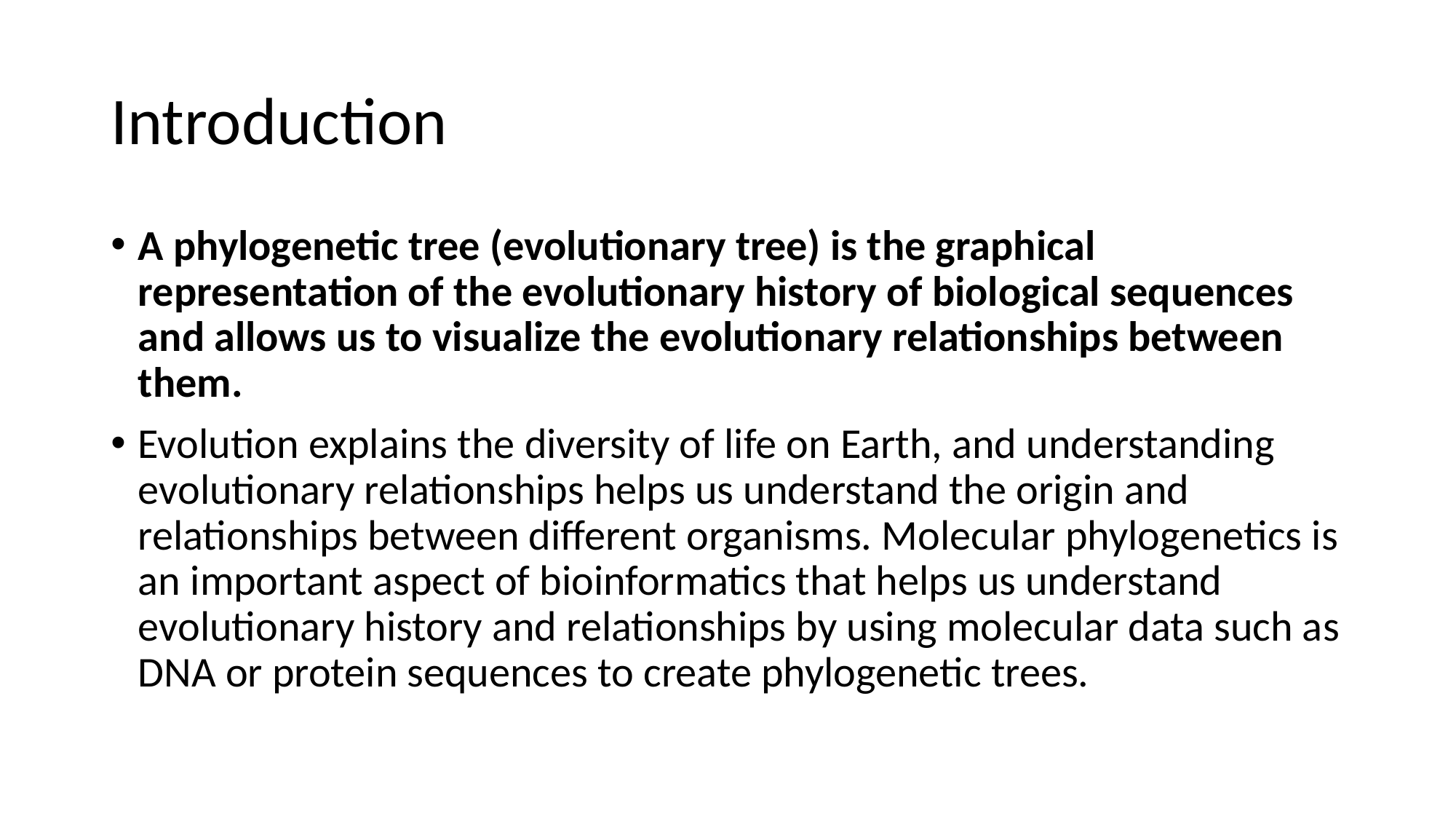

# Introduction
A phylogenetic tree (evolutionary tree) is the graphical representation of the evolutionary history of biological sequences and allows us to visualize the evolutionary relationships between them.
Evolution explains the diversity of life on Earth, and understanding evolutionary relationships helps us understand the origin and relationships between different organisms. Molecular phylogenetics is an important aspect of bioinformatics that helps us understand evolutionary history and relationships by using molecular data such as DNA or protein sequences to create phylogenetic trees.